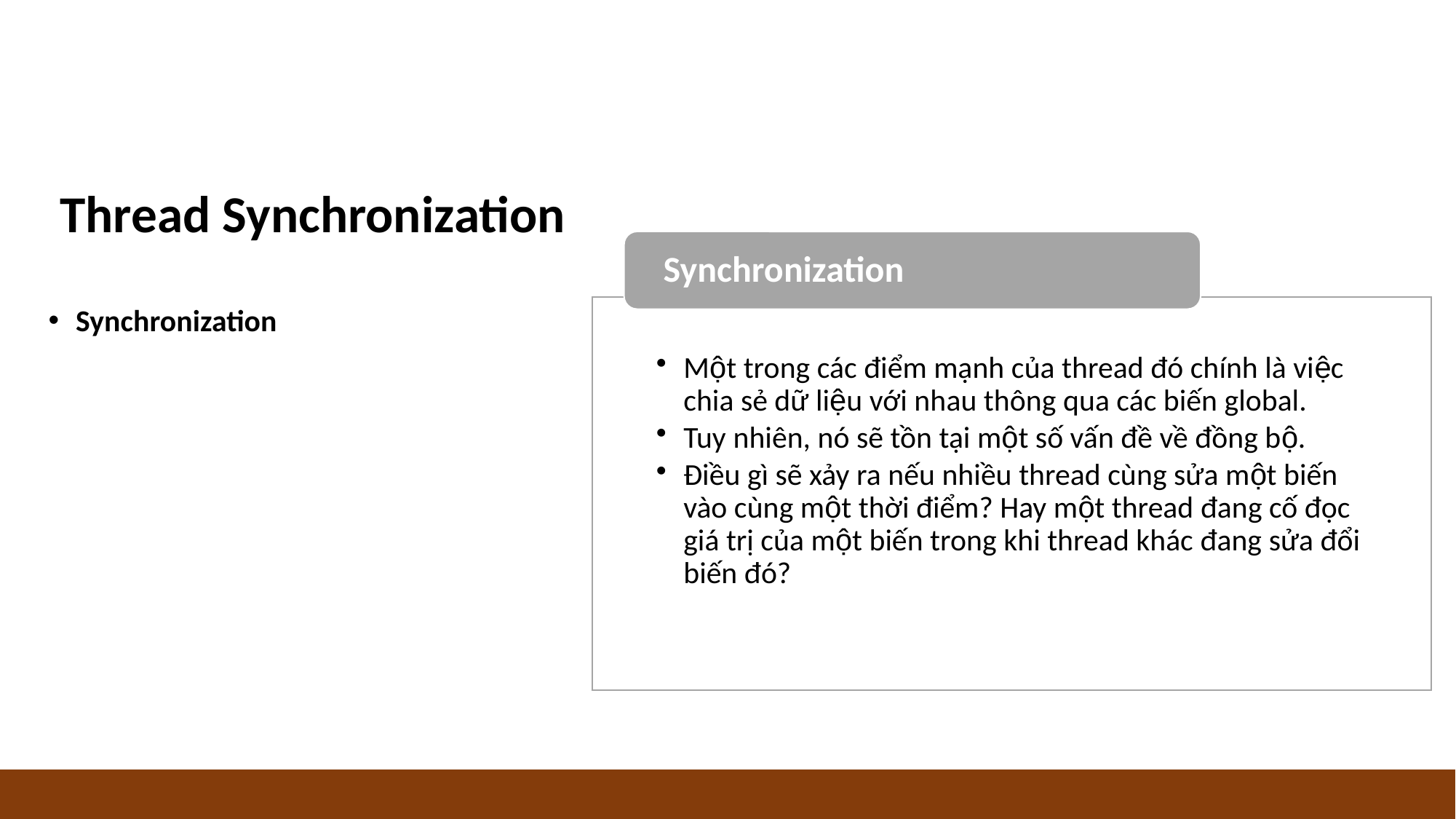

Thread Synchronization

Synchronization

Một trong các điểm mạnh của thread đó chính là việc chia sẻ dữ liệu với nhau thông qua các biến global.
Tuy nhiên, nó sẽ tồn tại một số vấn đề về đồng bộ.
Điều gì sẽ xảy ra nếu nhiều thread cùng sửa một biến vào cùng một thời điểm? Hay một thread đang cố đọc giá trị của một biến trong khi thread khác đang sửa đổi biến đó?
Synchronization